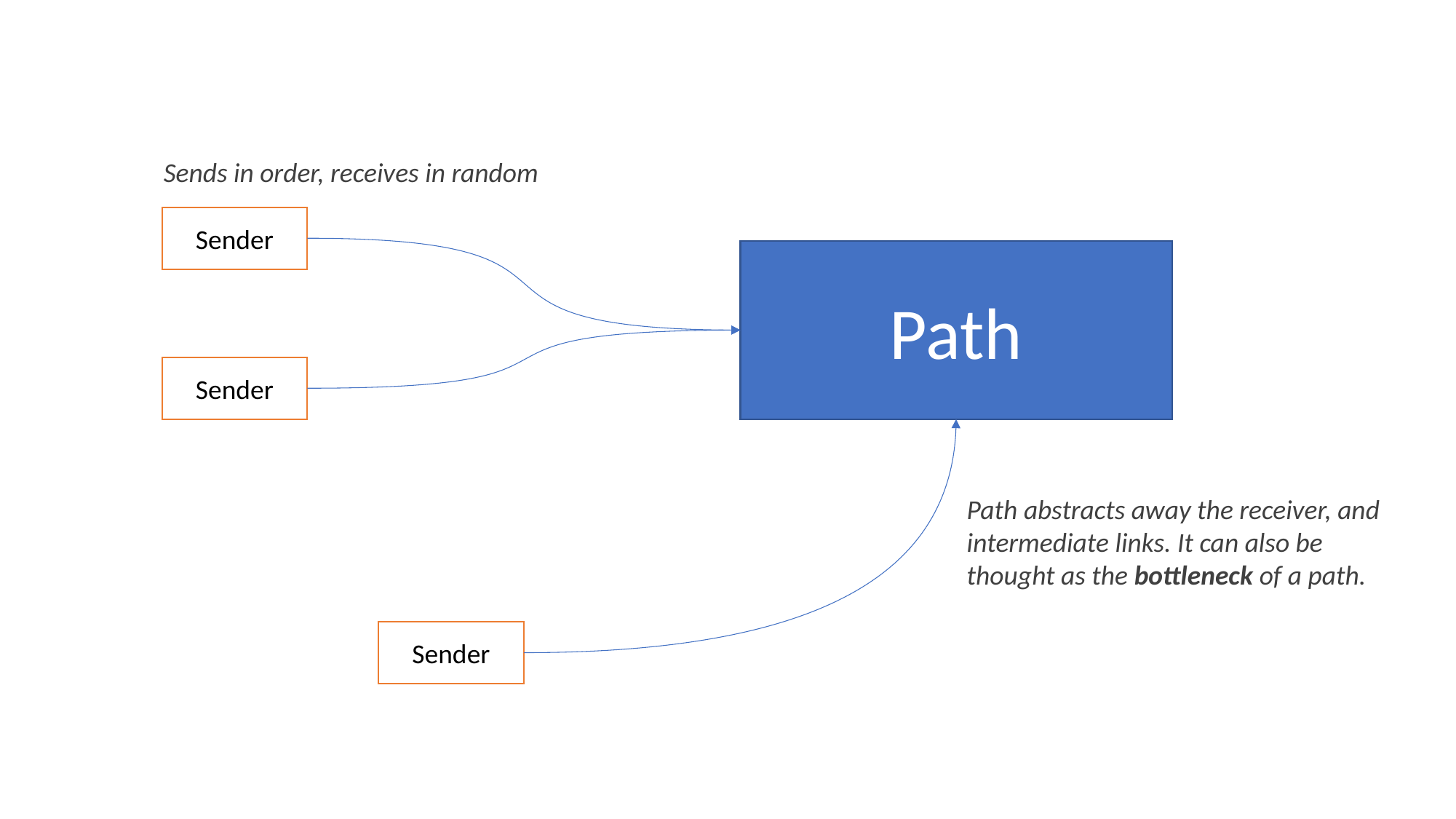

Sends in order, receives in random
Sender
Path
Sender
Path abstracts away the receiver, and intermediate links. It can also be thought as the bottleneck of a path.
Sender